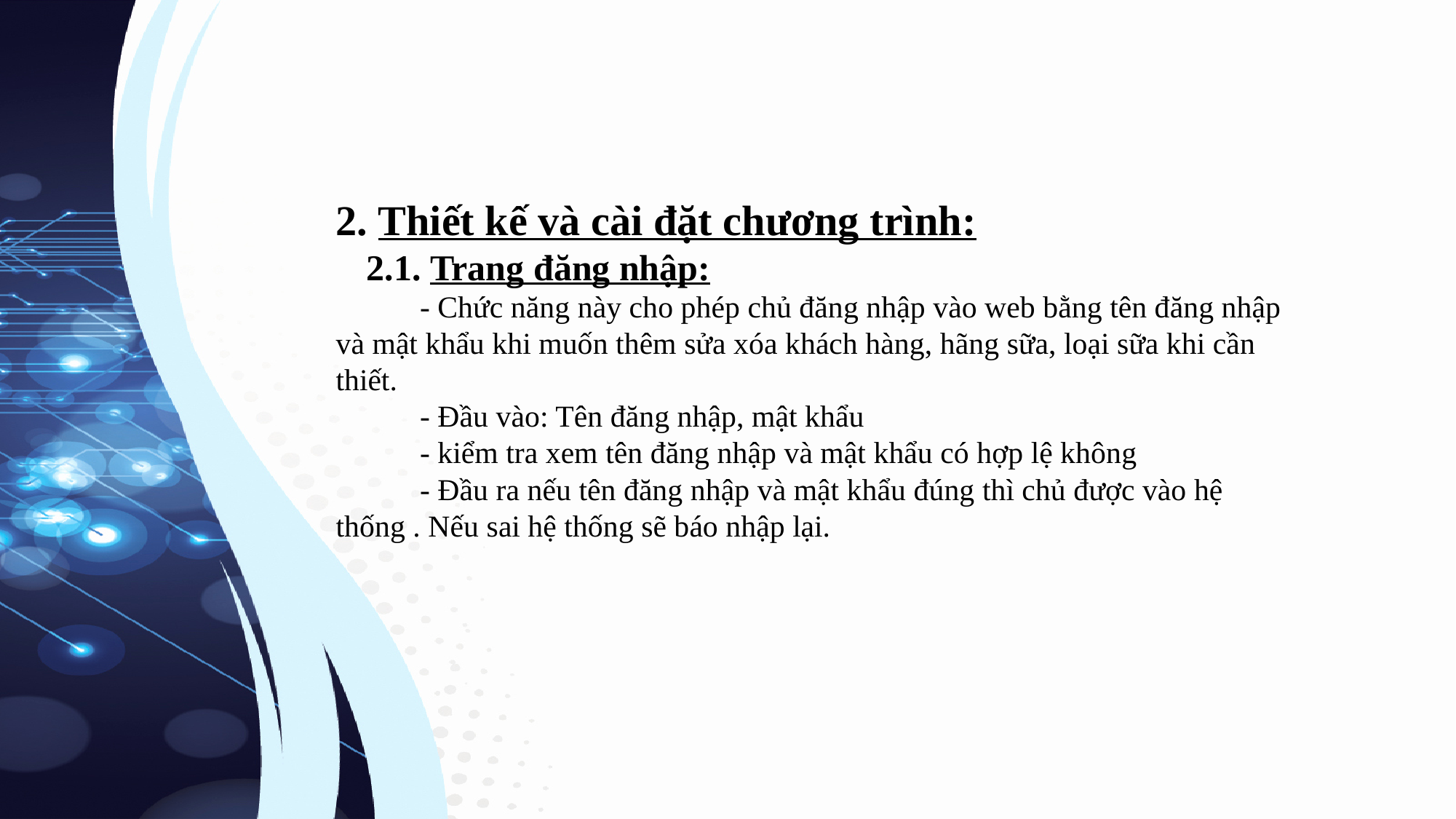

2. Thiết kế và cài đặt chương trình:
    2.1. Trang đăng nhập:
           - Chức năng này cho phép chủ đăng nhập vào web bằng tên đăng nhập và mật khẩu khi muốn thêm sửa xóa khách hàng, hãng sữa, loại sữa khi cần thiết.
           - Đầu vào: Tên đăng nhập, mật khẩu
           - kiểm tra xem tên đăng nhập và mật khẩu có hợp lệ không
           - Đầu ra nếu tên đăng nhập và mật khẩu đúng thì chủ được vào hệ thống . Nếu sai hệ thống sẽ báo nhập lại.